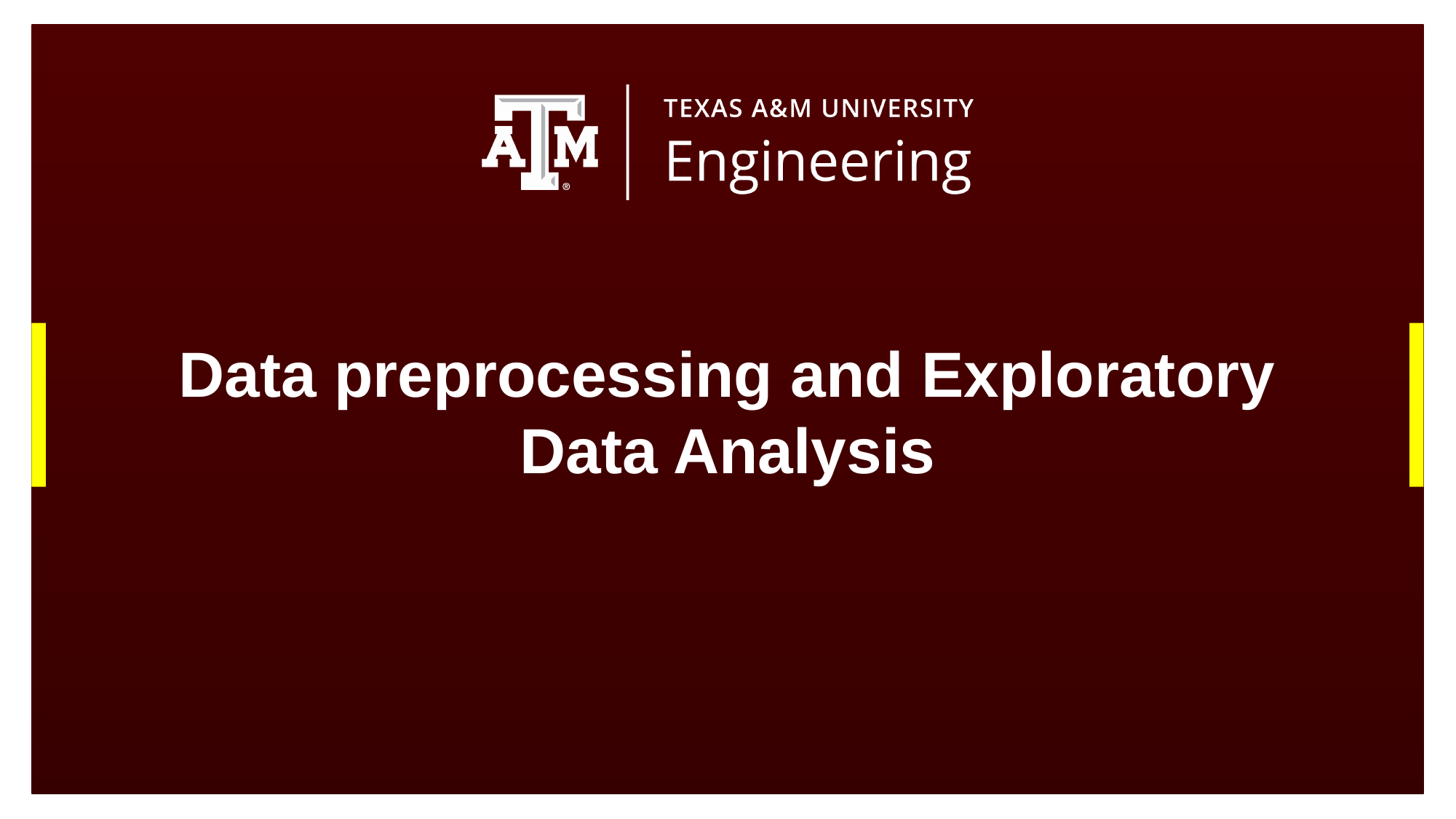

# Data preprocessing and Exploratory Data Analysis